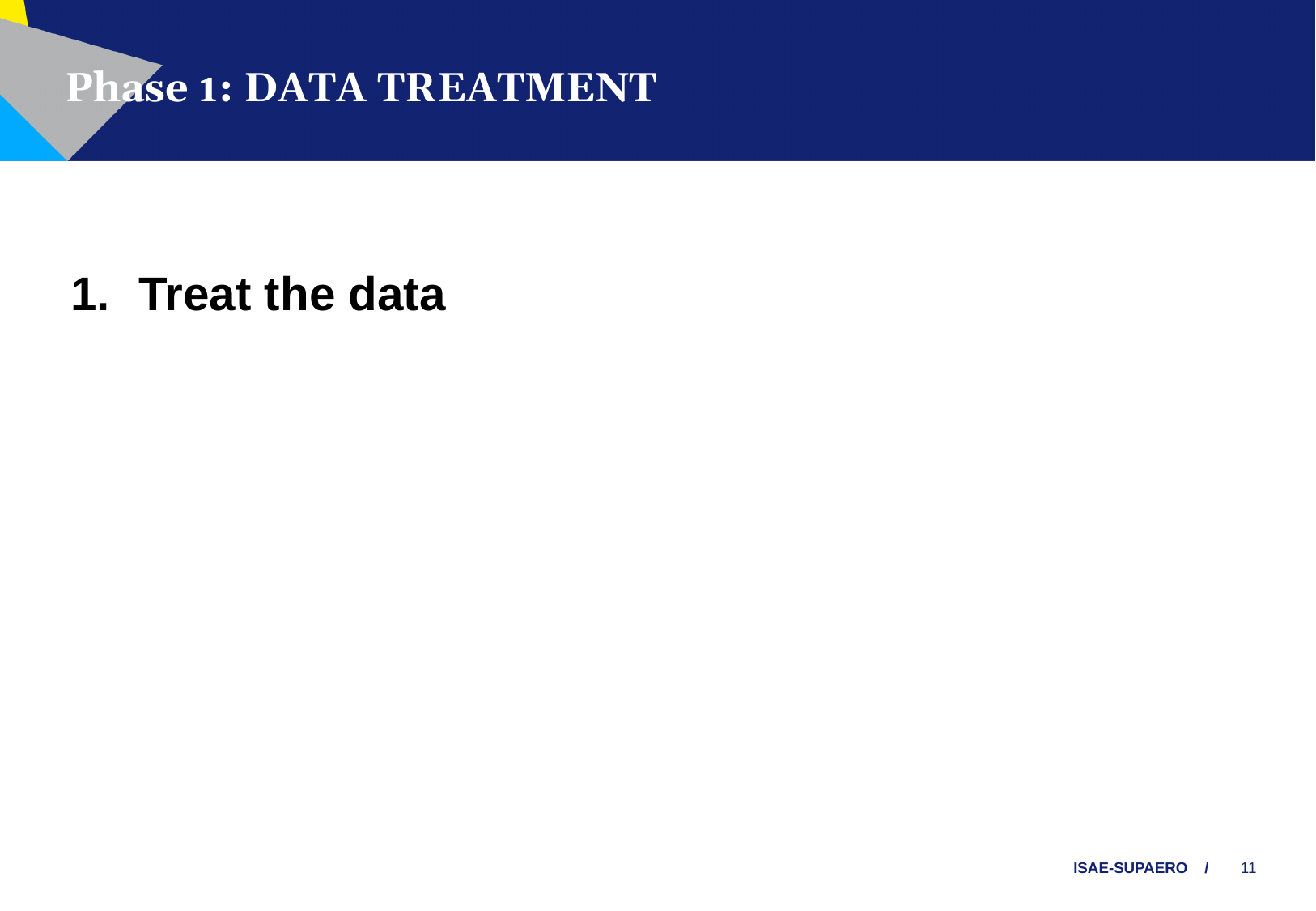

Phase 1: DATA TREATMENT
Treat the data